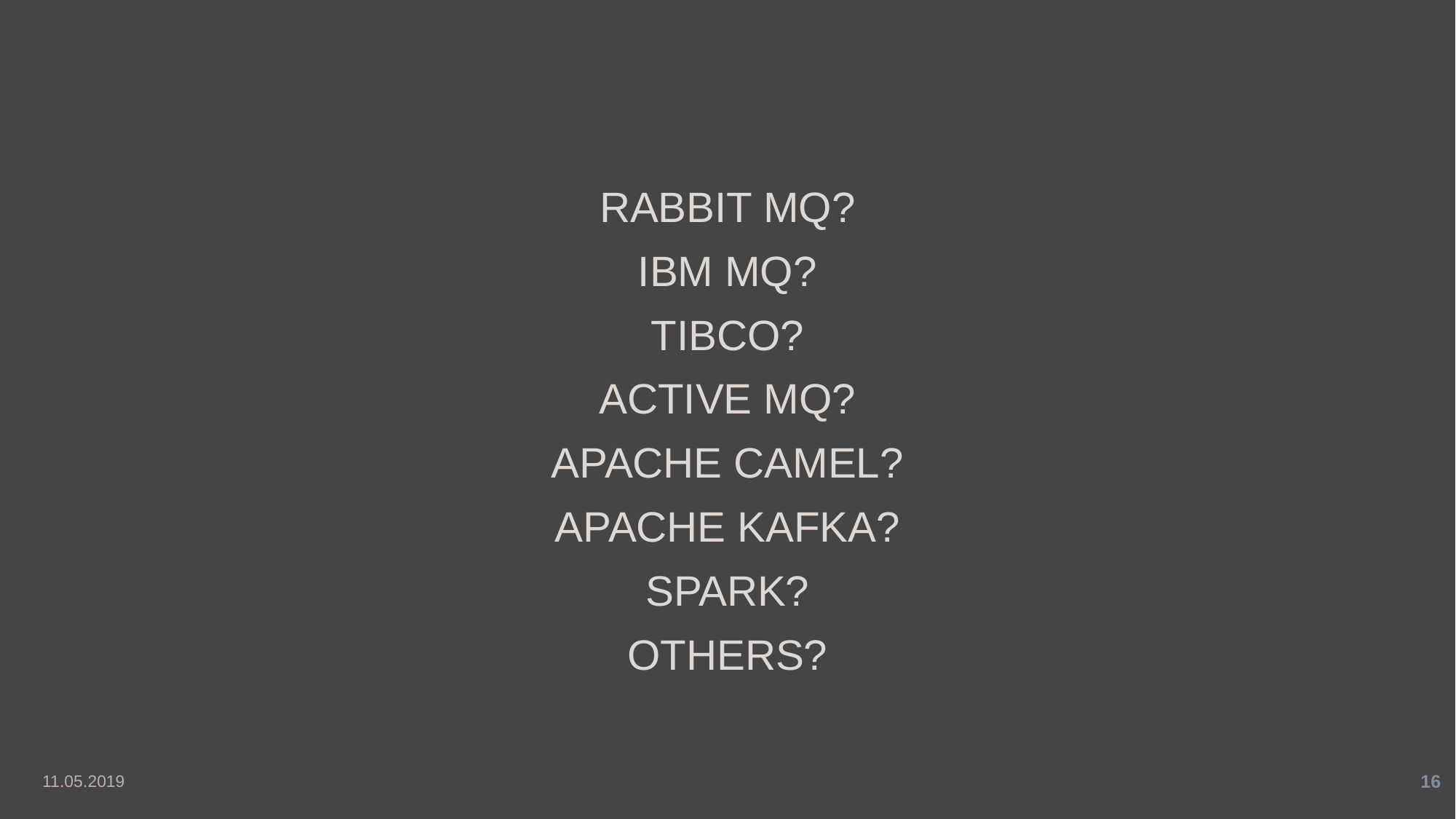

RABBIT MQ?
IBM MQ?
TIBCO?
ACTIVE MQ?
APACHE CAMEL?
APACHE KAFKA?
SPARK?
OTHERS?
11.05.2019
16